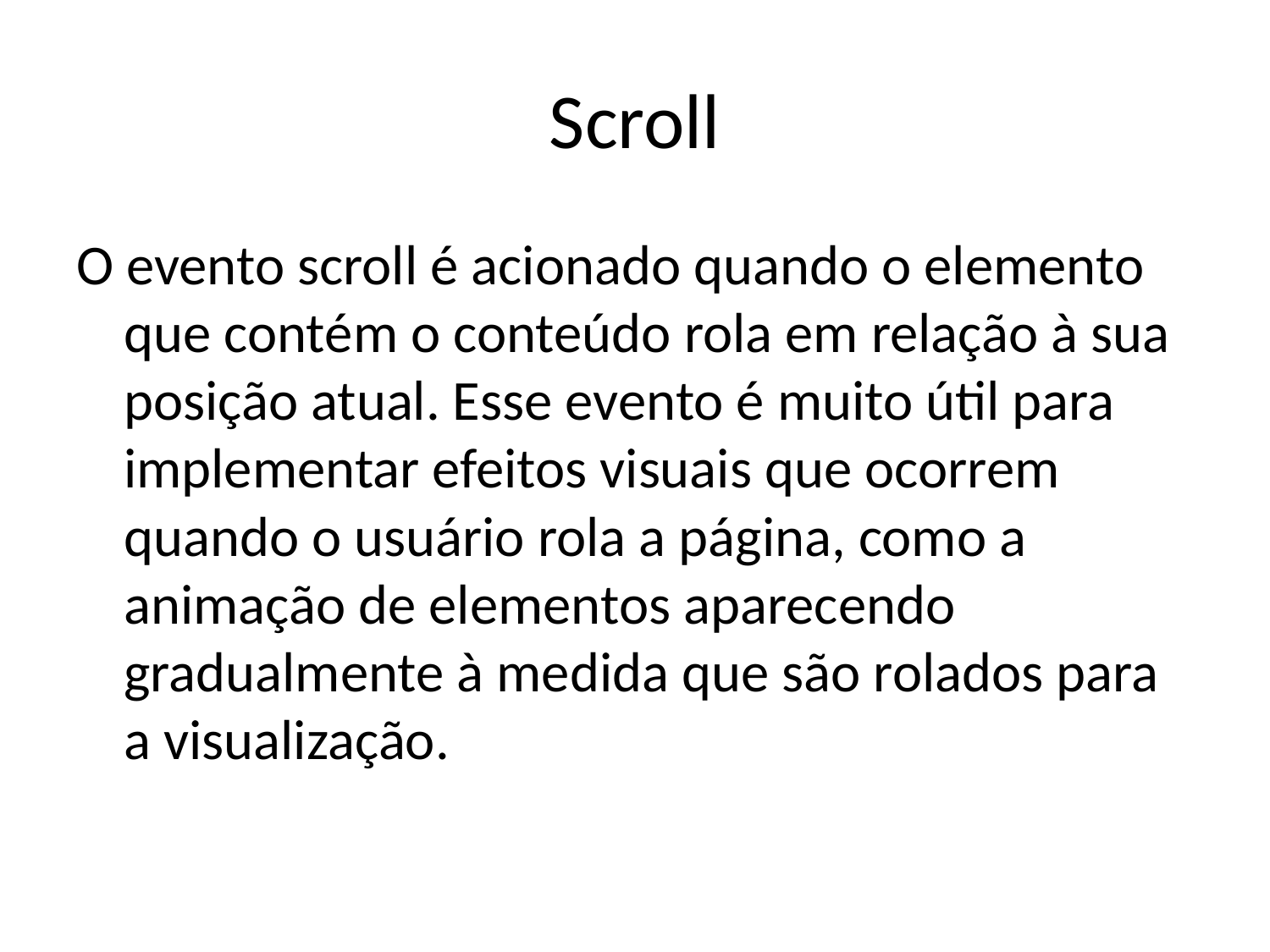

# Scroll
O evento scroll é acionado quando o elemento que contém o conteúdo rola em relação à sua posição atual. Esse evento é muito útil para implementar efeitos visuais que ocorrem quando o usuário rola a página, como a animação de elementos aparecendo gradualmente à medida que são rolados para a visualização.